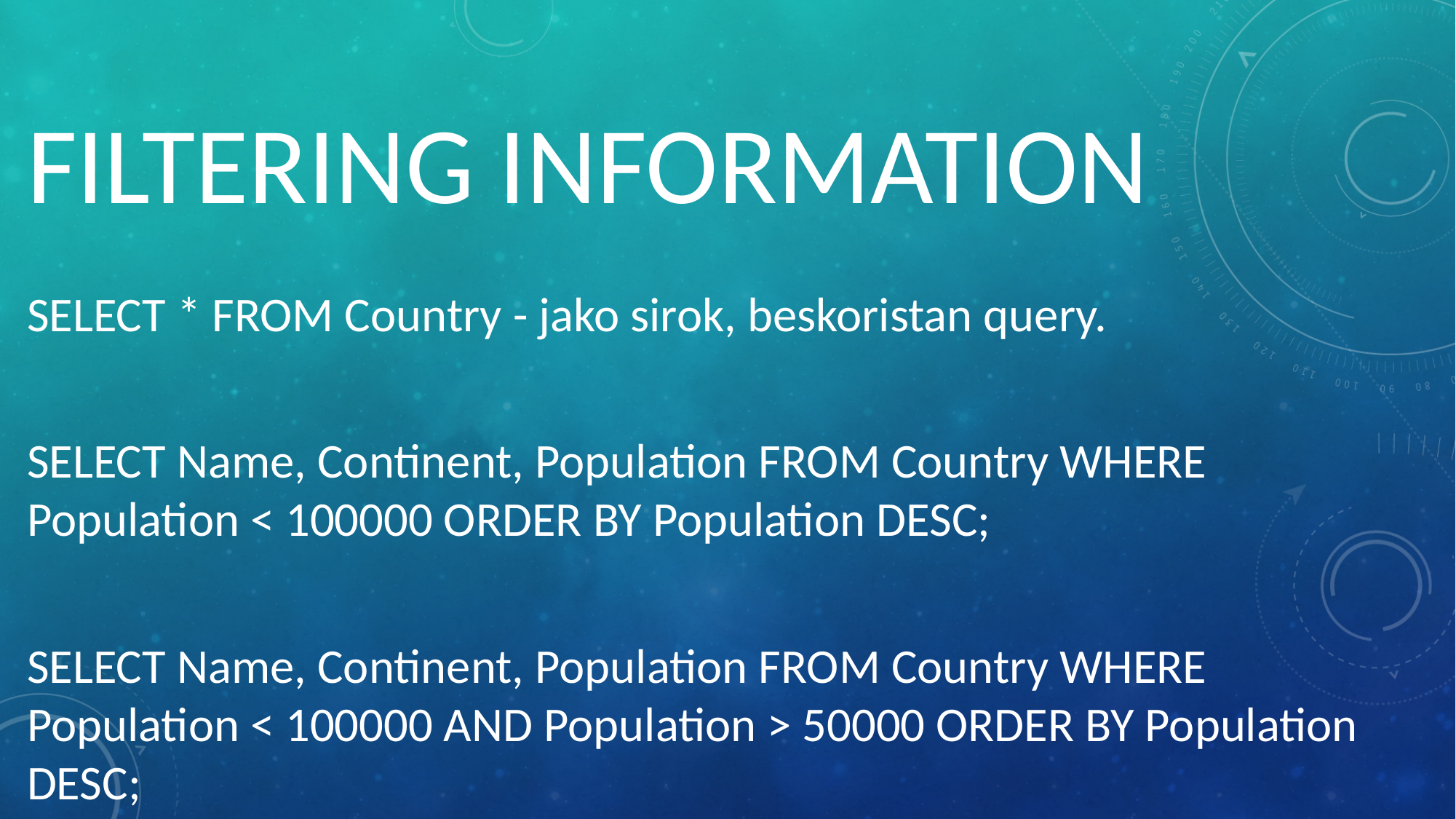

# FILTERING INFORMATION
SELECT * FROM Country - jako sirok, beskoristan query.

SELECT Name, Continent, Population FROM Country WHERE Population < 100000 ORDER BY Population DESC;

SELECT Name, Continent, Population FROM Country WHERE Population < 100000 AND Population > 50000 ORDER BY Population DESC;